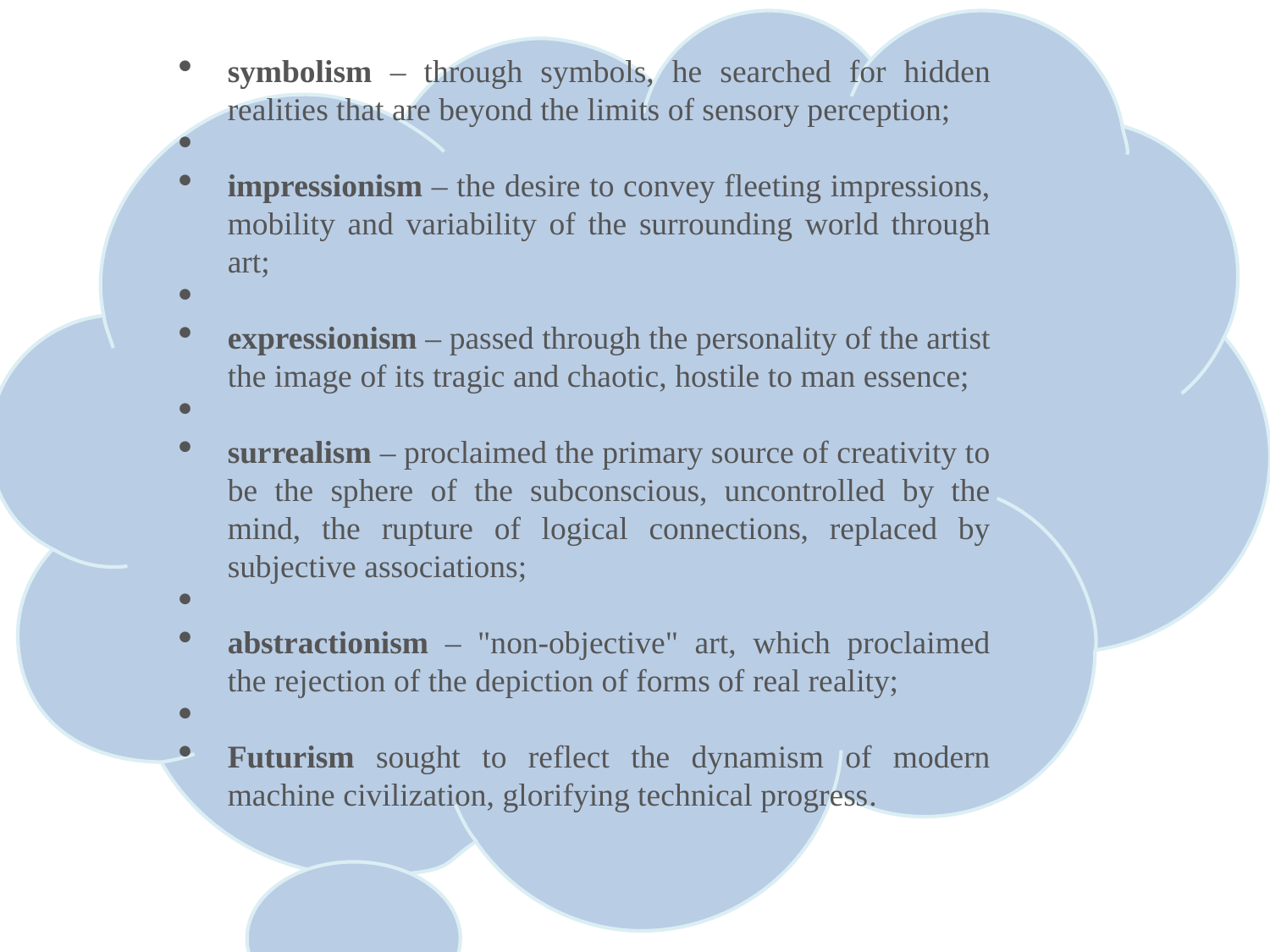

symbolism – through symbols, he searched for hidden realities that are beyond the limits of sensory perception;

impressionism – the desire to convey fleeting impressions, mobility and variability of the surrounding world through art;

expressionism – passed through the personality of the artist the image of its tragic and chaotic, hostile to man essence;

surrealism – proclaimed the primary source of creativity to be the sphere of the subconscious, uncontrolled by the mind, the rupture of logical connections, replaced by subjective associations;

abstractionism – "non-objective" art, which proclaimed the rejection of the depiction of forms of real reality;

Futurism sought to reflect the dynamism of modern machine civilization, glorifying technical progress.